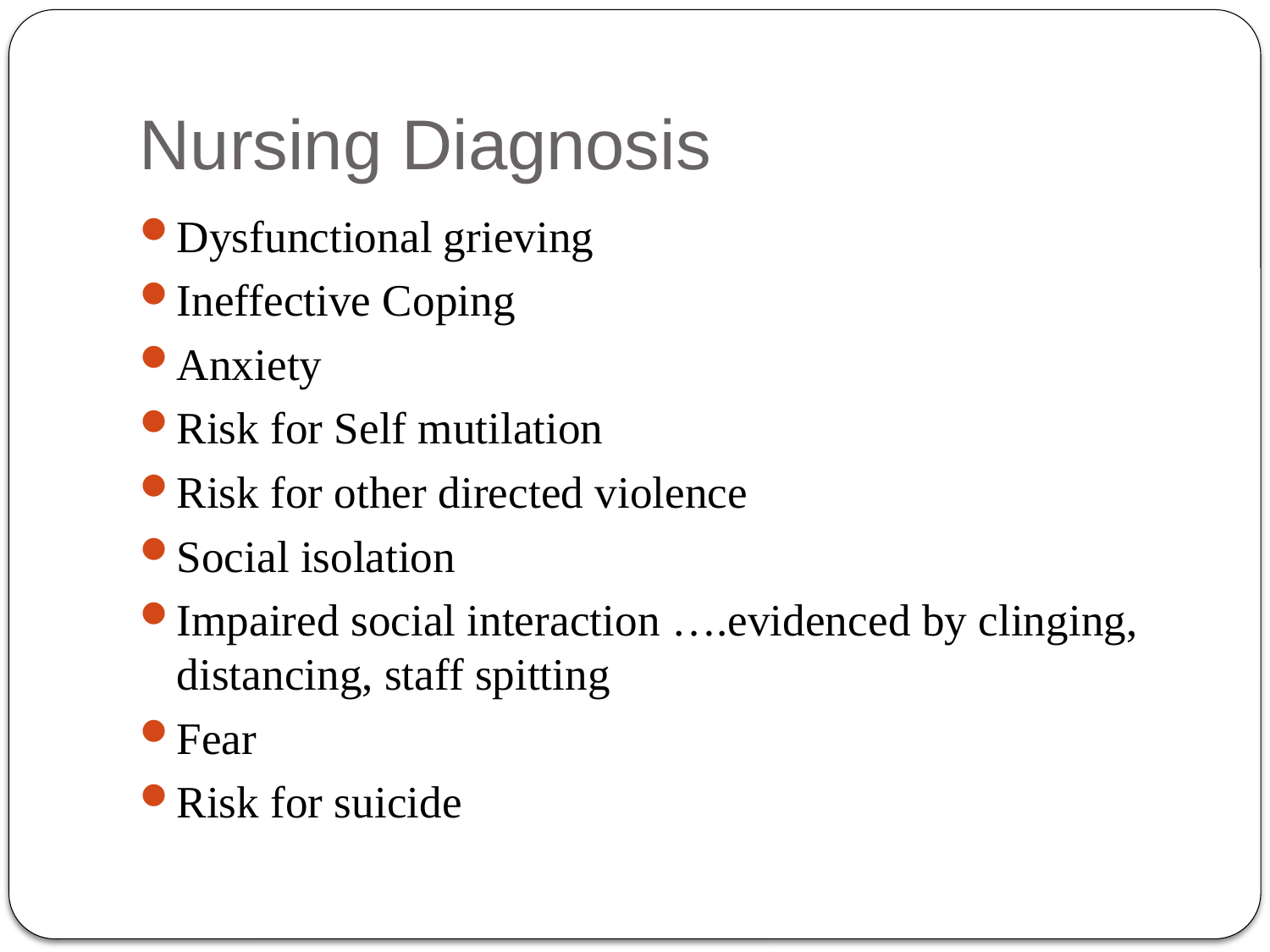

# Nursing Diagnosis
Dysfunctional grieving
Ineffective Coping
Anxiety
Risk for Self mutilation
Risk for other directed violence
Social isolation
Impaired social interaction ….evidenced by clinging, distancing, staff spitting
Fear
Risk for suicide